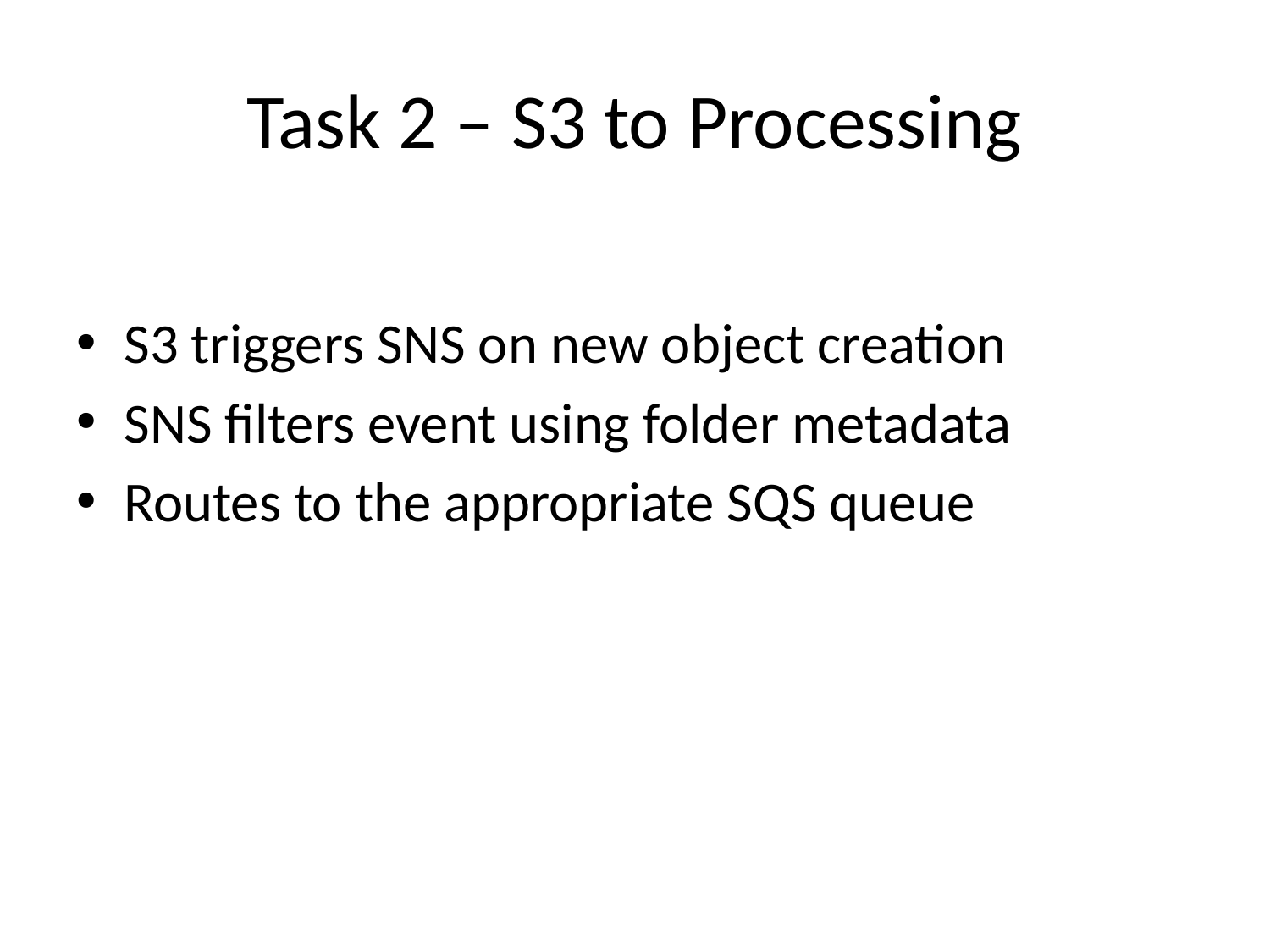

# Task 2 – S3 to Processing

S3 triggers SNS on new object creation
SNS filters event using folder metadata
Routes to the appropriate SQS queue